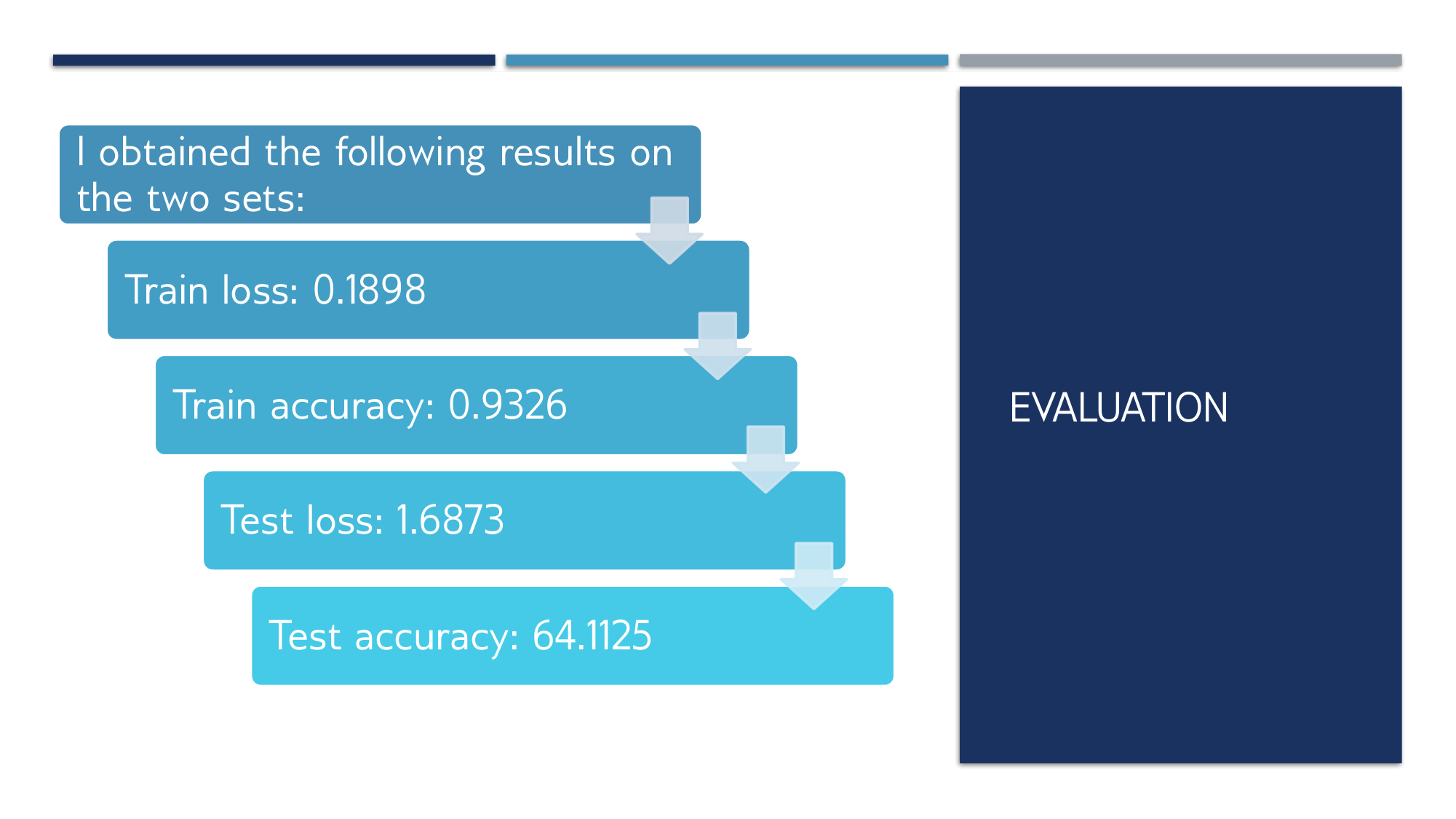

I obtained the following results on the two sets:
Train loss: 0.1898
Train accuracy: 0.9326
Test loss: 1.6873
Test accuracy: 64.1125

# Evaluation